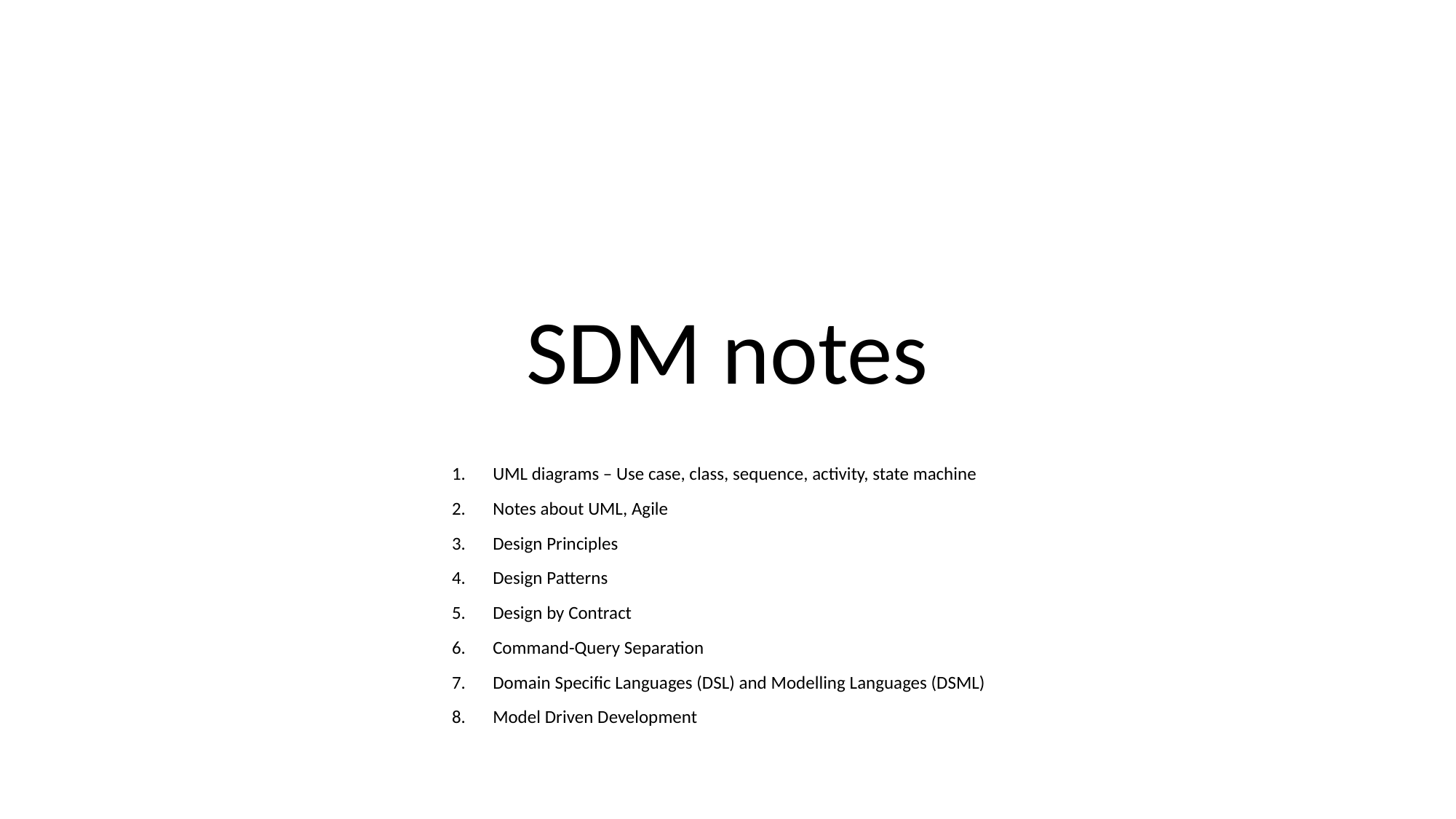

# SDM notes
UML diagrams – Use case, class, sequence, activity, state machine
Notes about UML, Agile
Design Principles
Design Patterns
Design by Contract
Command-Query Separation
Domain Specific Languages (DSL) and Modelling Languages (DSML)
Model Driven Development